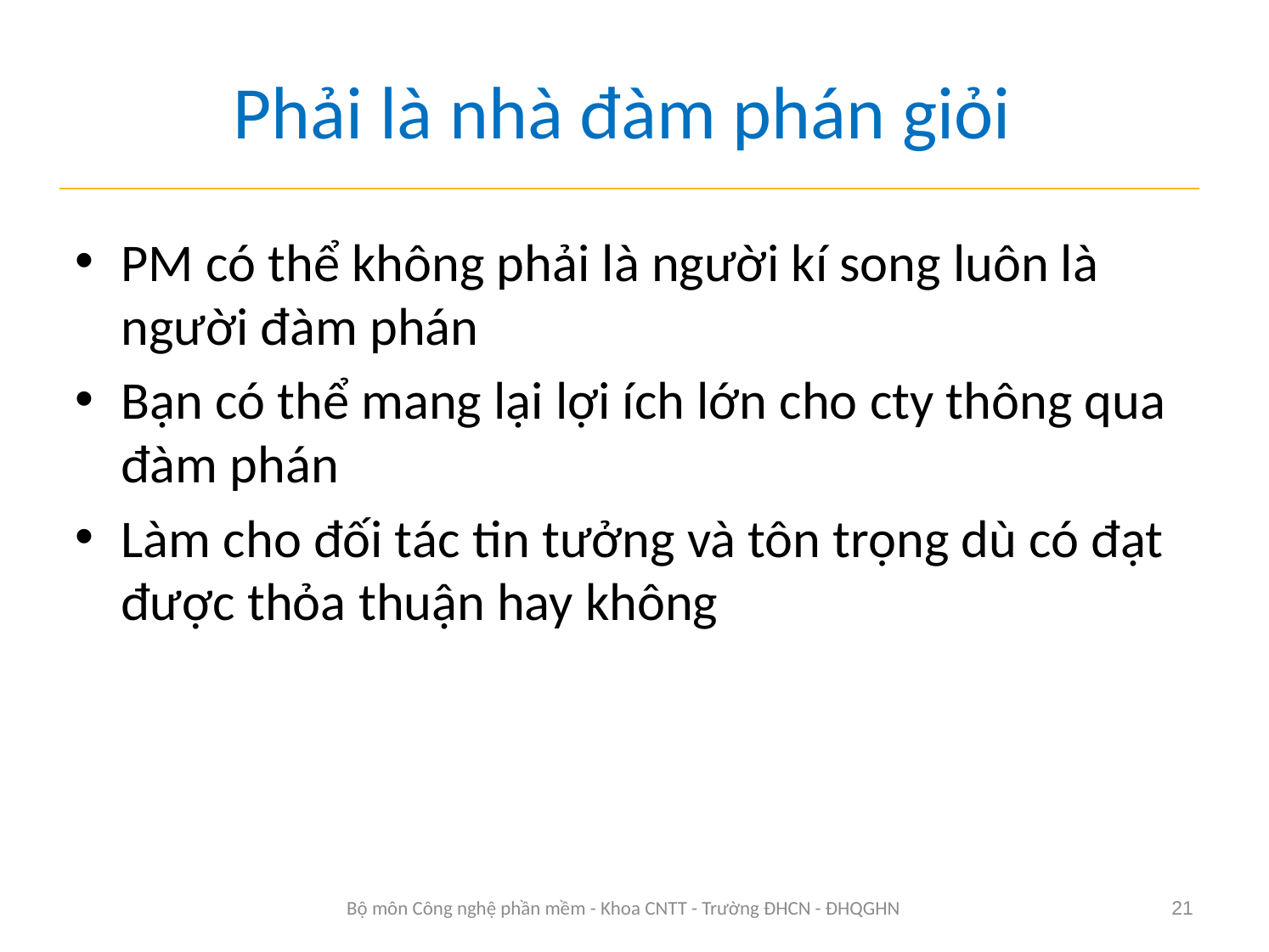

# Phải là nhà đàm phán giỏi
PM có thể không phải là người kí song luôn là người đàm phán
Bạn có thể mang lại lợi ích lớn cho cty thông qua đàm phán
Làm cho đối tác tin tưởng và tôn trọng dù có đạt được thỏa thuận hay không

Bộ môn Công nghệ phần mềm - Khoa CNTT - Trường ĐHCN - ĐHQGHN
21